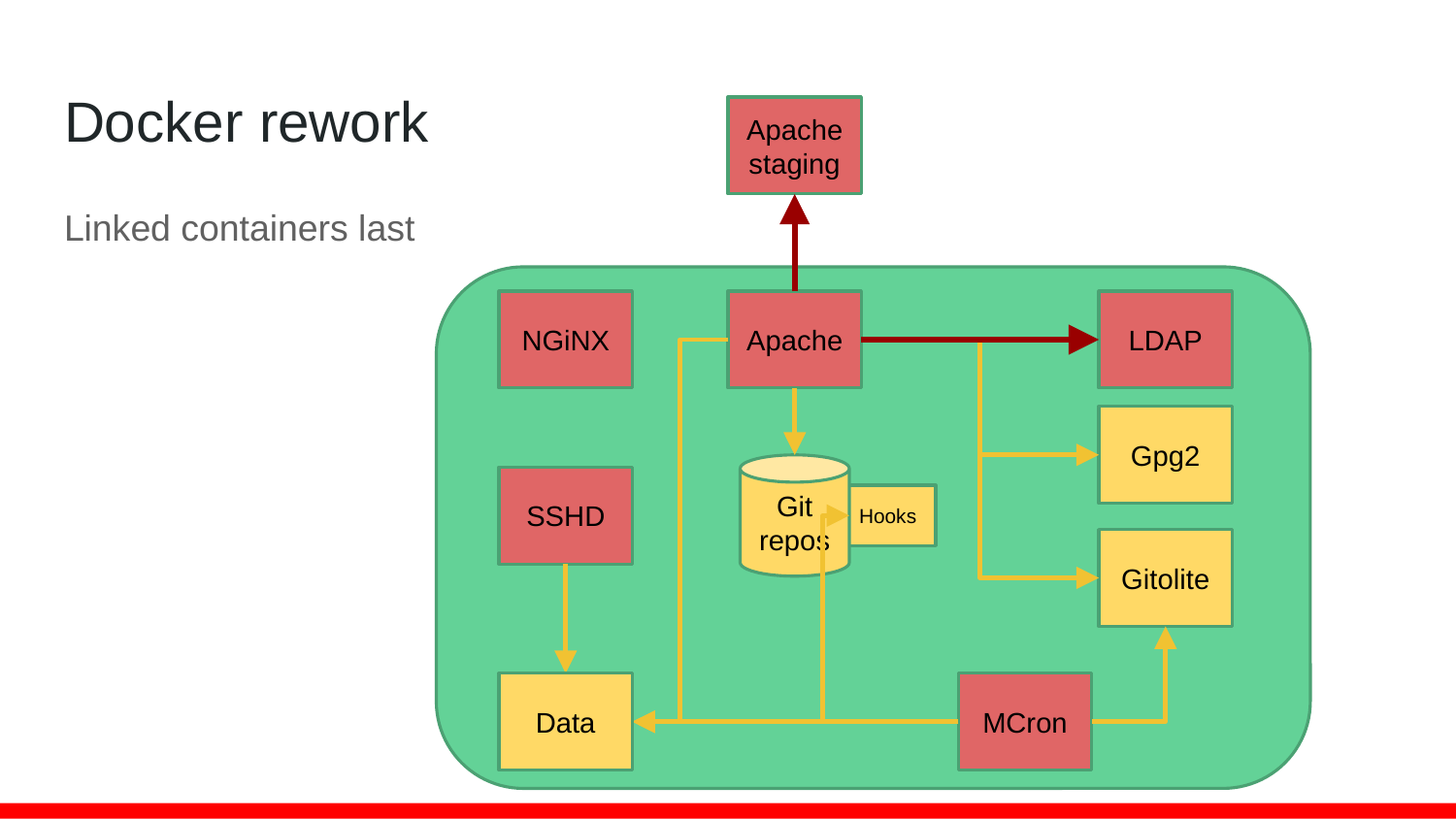

# Docker rework
Apache
staging
Linked containers last

NGiNX
Apache
LDAP
Gpg2
Git
repos
SSHD
Hooks
Gitolite
Data
MCron